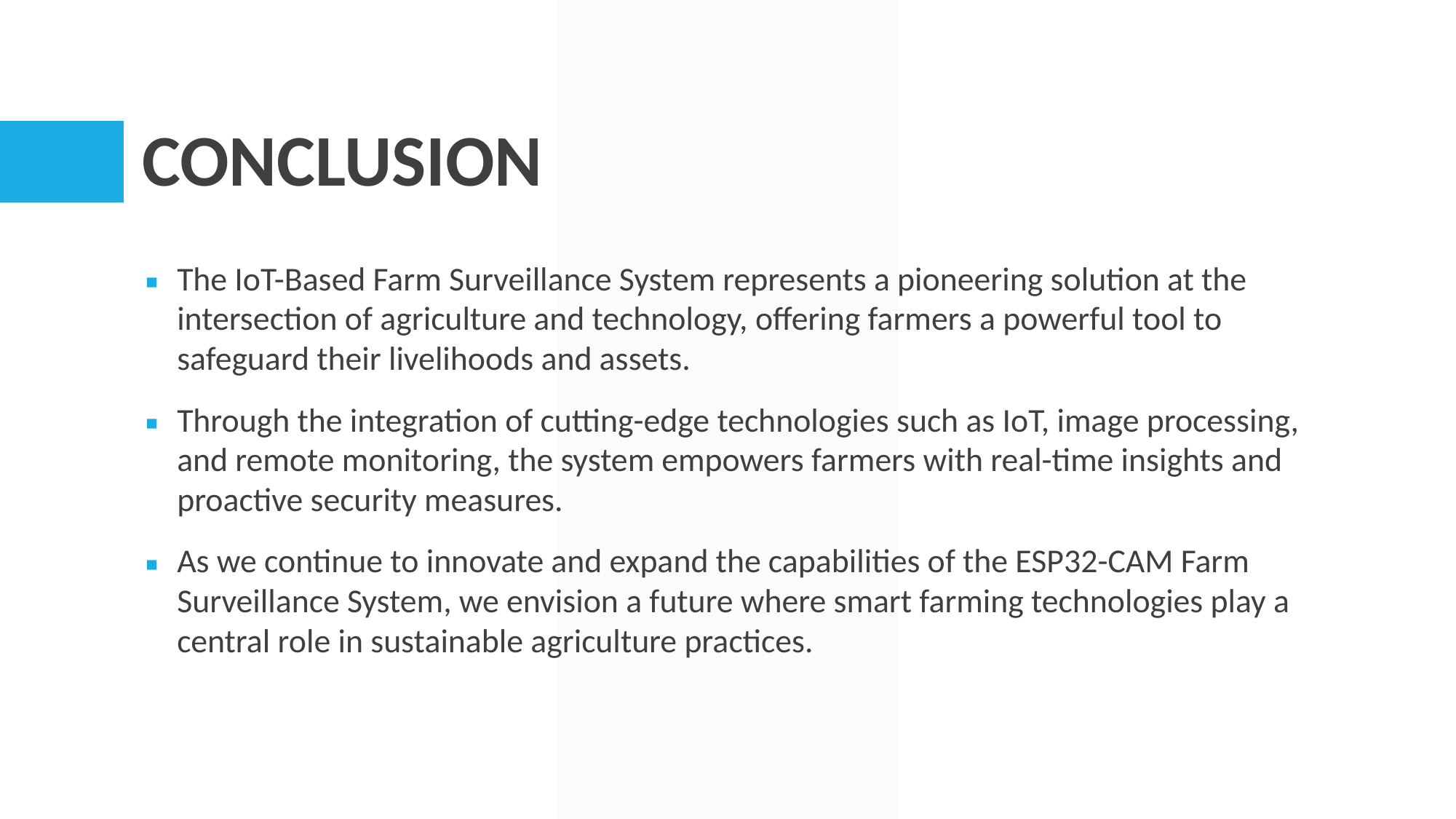

# CONCLUSION
The IoT-Based Farm Surveillance System represents a pioneering solution at the intersection of agriculture and technology, offering farmers a powerful tool to safeguard their livelihoods and assets.
Through the integration of cutting-edge technologies such as IoT, image processing, and remote monitoring, the system empowers farmers with real-time insights and proactive security measures.
As we continue to innovate and expand the capabilities of the ESP32-CAM Farm Surveillance System, we envision a future where smart farming technologies play a central role in sustainable agriculture practices.